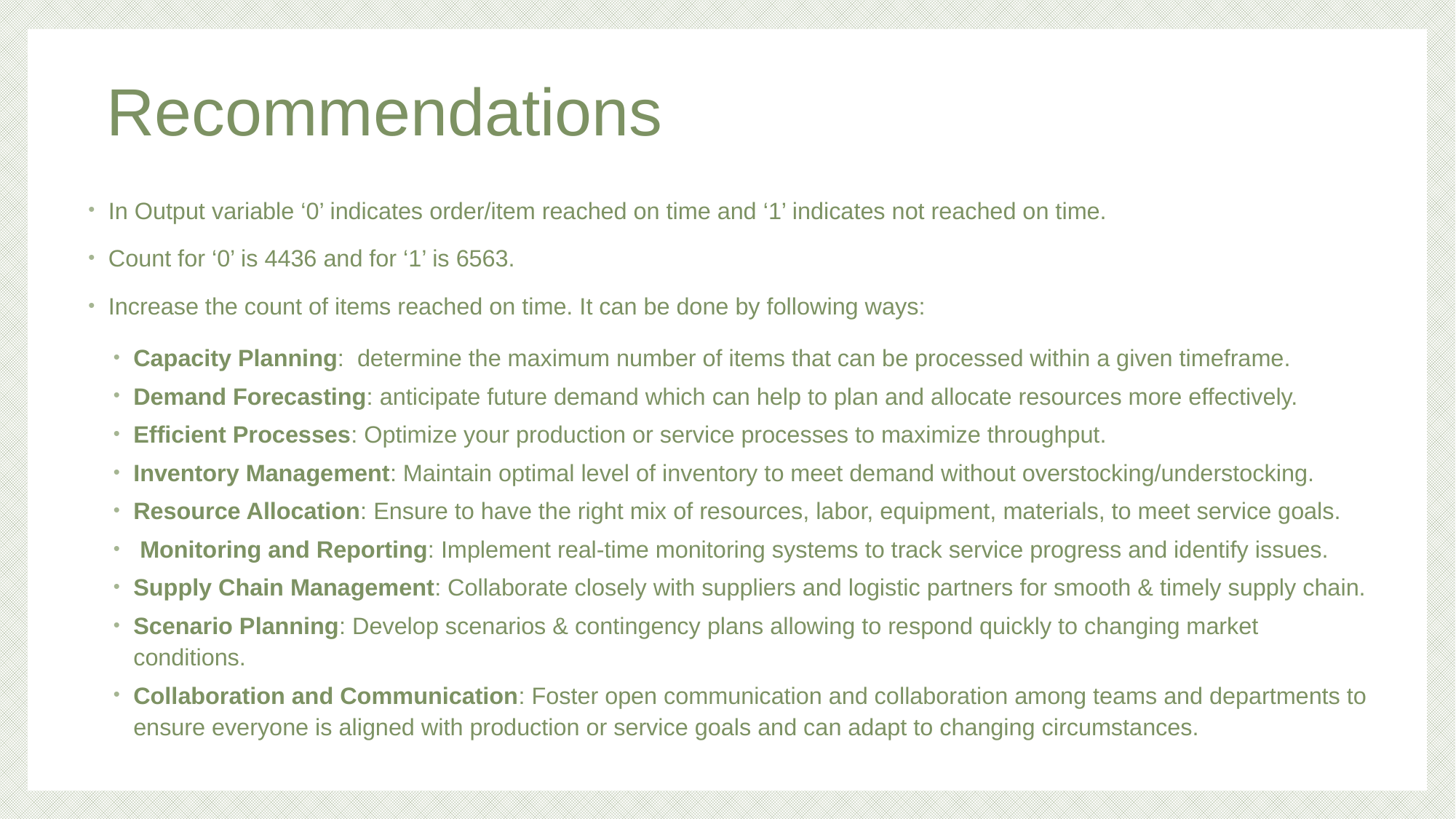

# Recommendations
In Output variable ‘0’ indicates order/item reached on time and ‘1’ indicates not reached on time.
Count for ‘0’ is 4436 and for ‘1’ is 6563.
Increase the count of items reached on time. It can be done by following ways:

Capacity Planning:  determine the maximum number of items that can be processed within a given timeframe.
Demand Forecasting: anticipate future demand which can help to plan and allocate resources more effectively.
Efficient Processes: Optimize your production or service processes to maximize throughput.
Inventory Management: Maintain optimal level of inventory to meet demand without overstocking/understocking.
Resource Allocation: Ensure to have the right mix of resources, labor, equipment, materials, to meet service goals.
 Monitoring and Reporting: Implement real-time monitoring systems to track service progress and identify issues.
Supply Chain Management: Collaborate closely with suppliers and logistic partners for smooth & timely supply chain.
Scenario Planning: Develop scenarios & contingency plans allowing to respond quickly to changing market conditions.
Collaboration and Communication: Foster open communication and collaboration among teams and departments to ensure everyone is aligned with production or service goals and can adapt to changing circumstances.